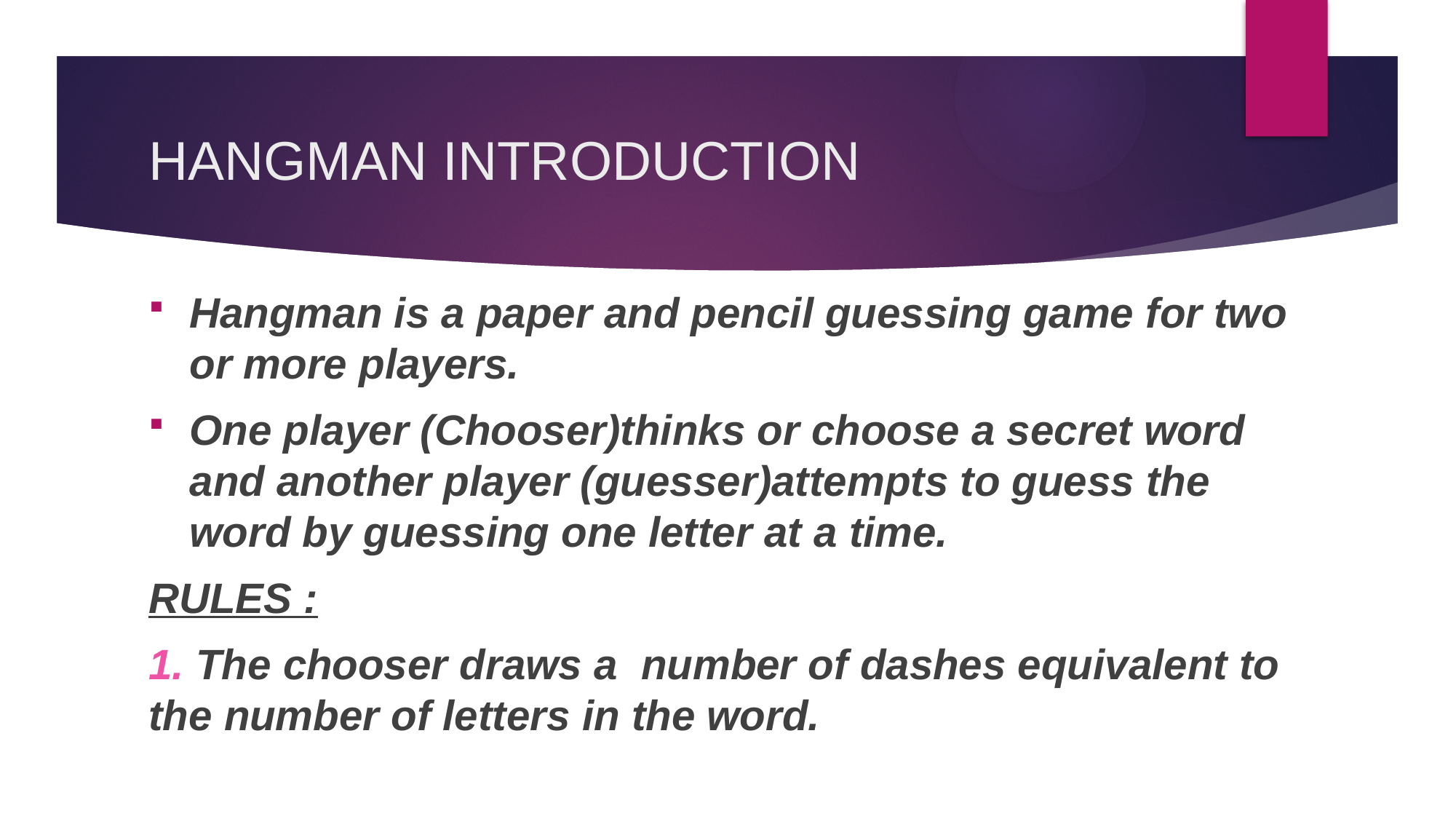

# HANGMAN INTRODUCTION
Hangman is a paper and pencil guessing game for two or more players.
One player (Chooser)thinks or choose a secret word and another player (guesser)attempts to guess the word by guessing one letter at a time.
RULES :
1. The chooser draws a  number of dashes equivalent to the number of letters in the word.